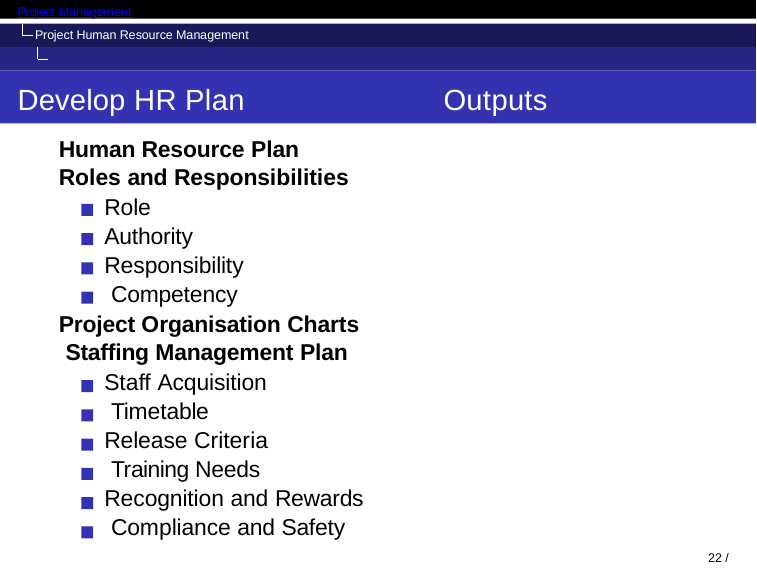

Project Management
Project Human Resource Management  Develop HR Plan

Develop HR Plan
Outputs
Human Resource Plan  Roles and Responsibilities
Role  Authority  Responsibility  Competency
Project Organisation Charts  Staffing Management Plan
Staff Acquisition  Timetable  Release Criteria  Training Needs
Recognition and Rewards  Compliance and Safety

22 / 71